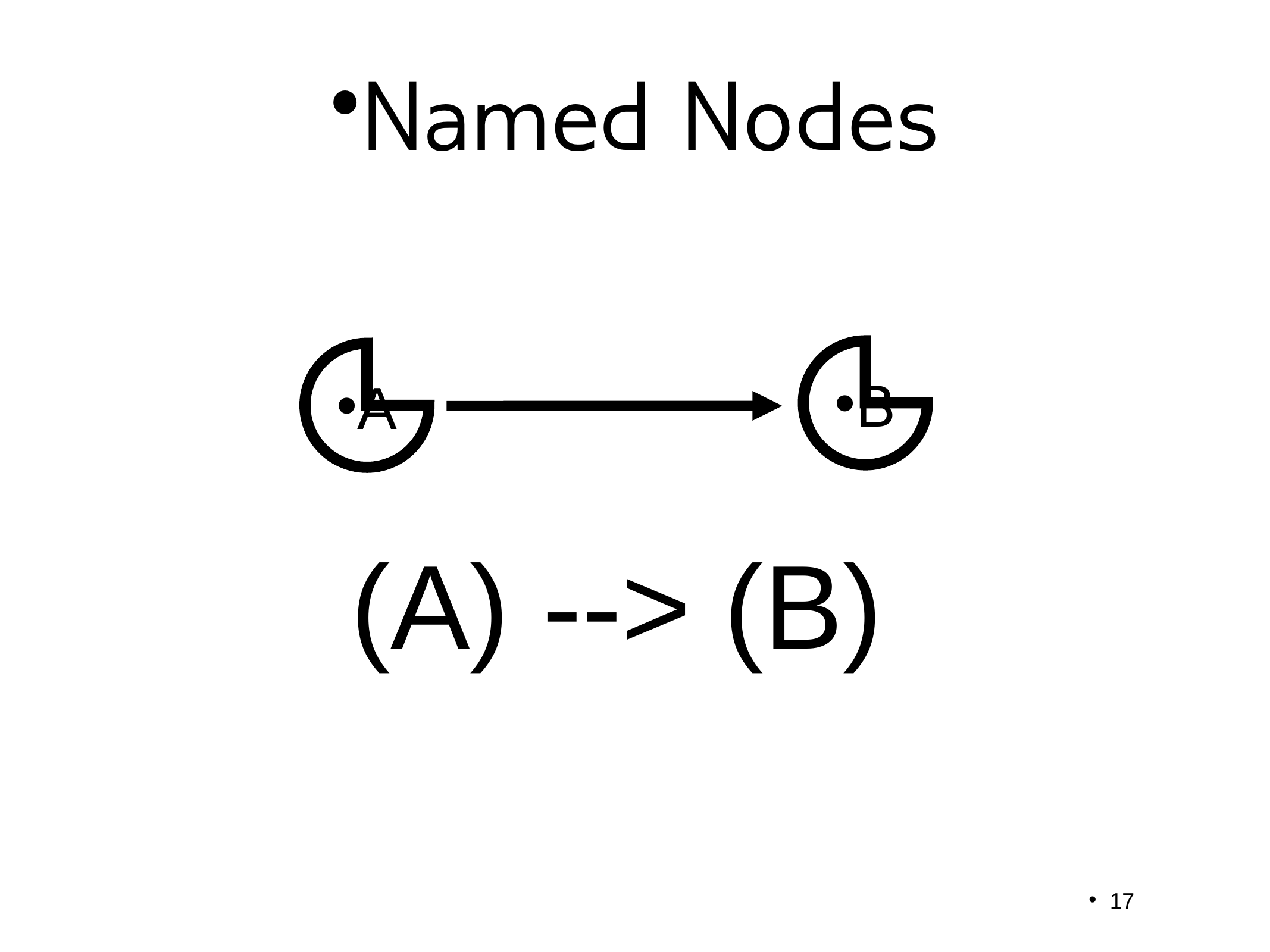

Named Nodes
B
A

(A) --> (B)
17